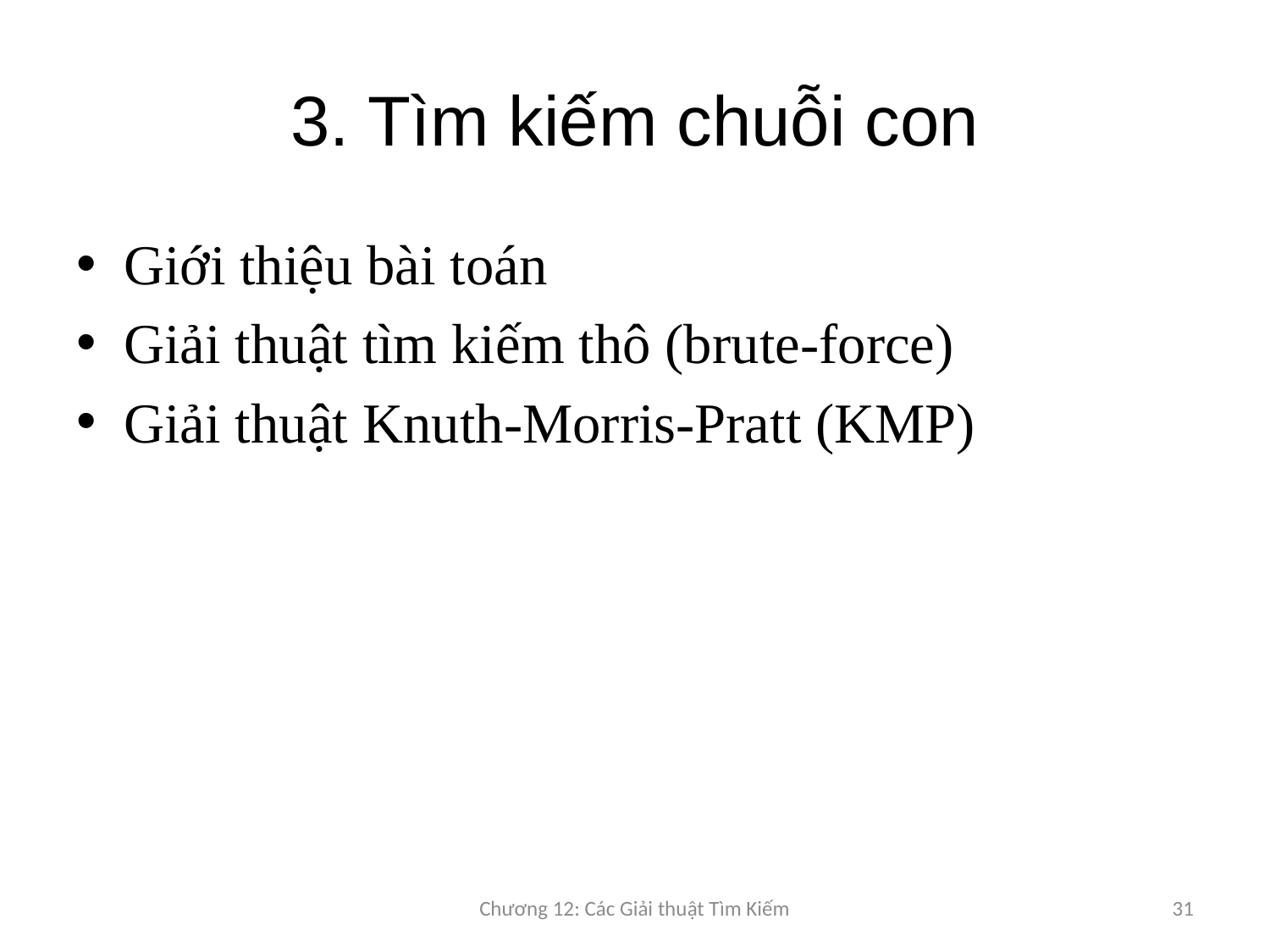

# 3. Tìm kiếm chuỗi con
Giới thiệu bài toán
Giải thuật tìm kiếm thô (brute-force)
Giải thuật Knuth-Morris-Pratt (KMP)

Chương 12: Các Giải thuật Tìm Kiếm
31